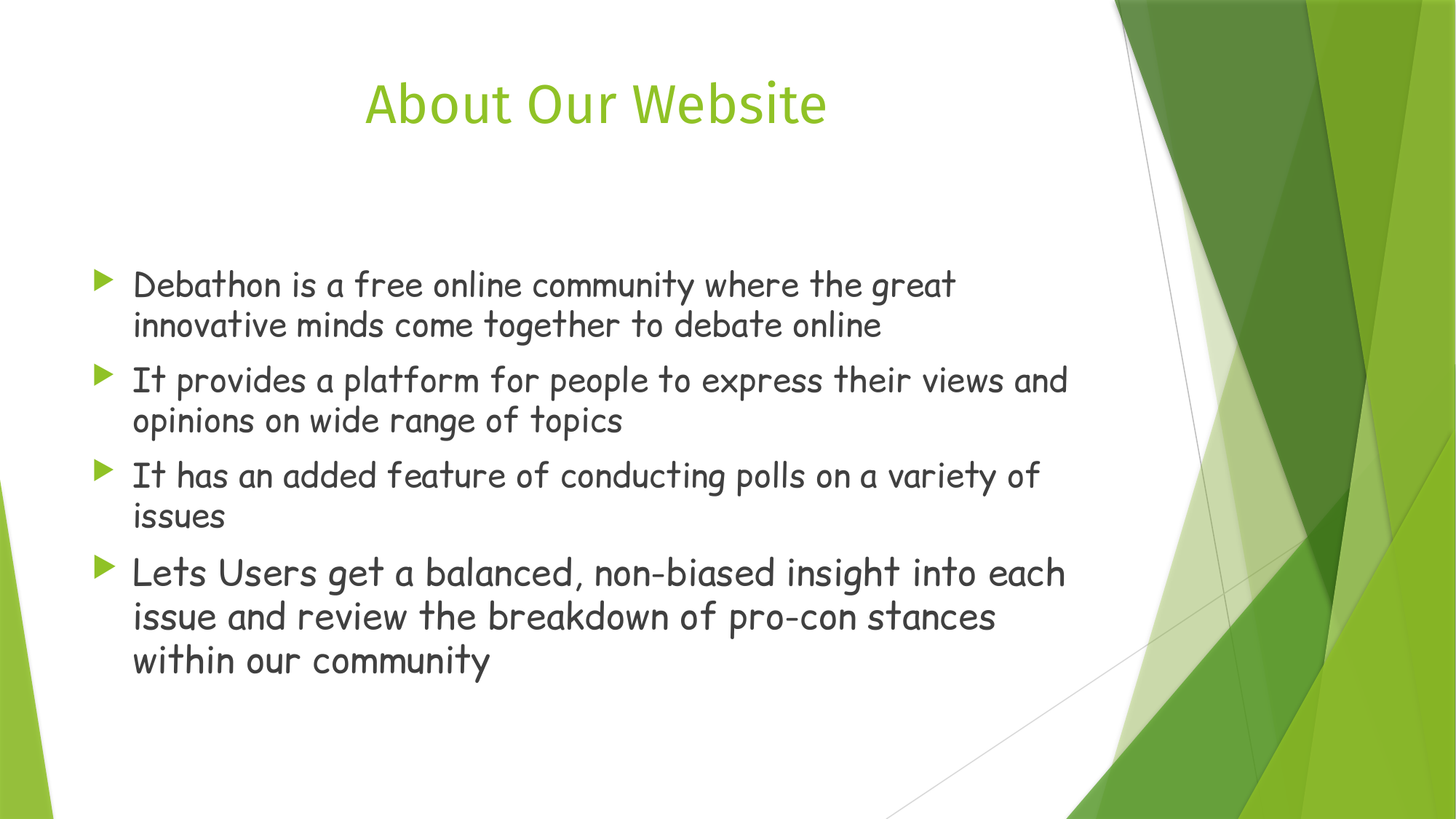

# About Our Website
Debathon is a free online community where the great innovative minds come together to debate online
It provides a platform for people to express their views and opinions on wide range of topics
It has an added feature of conducting polls on a variety of issues
Lets Users get a balanced, non-biased insight into each issue and review the breakdown of pro-con stances within our community